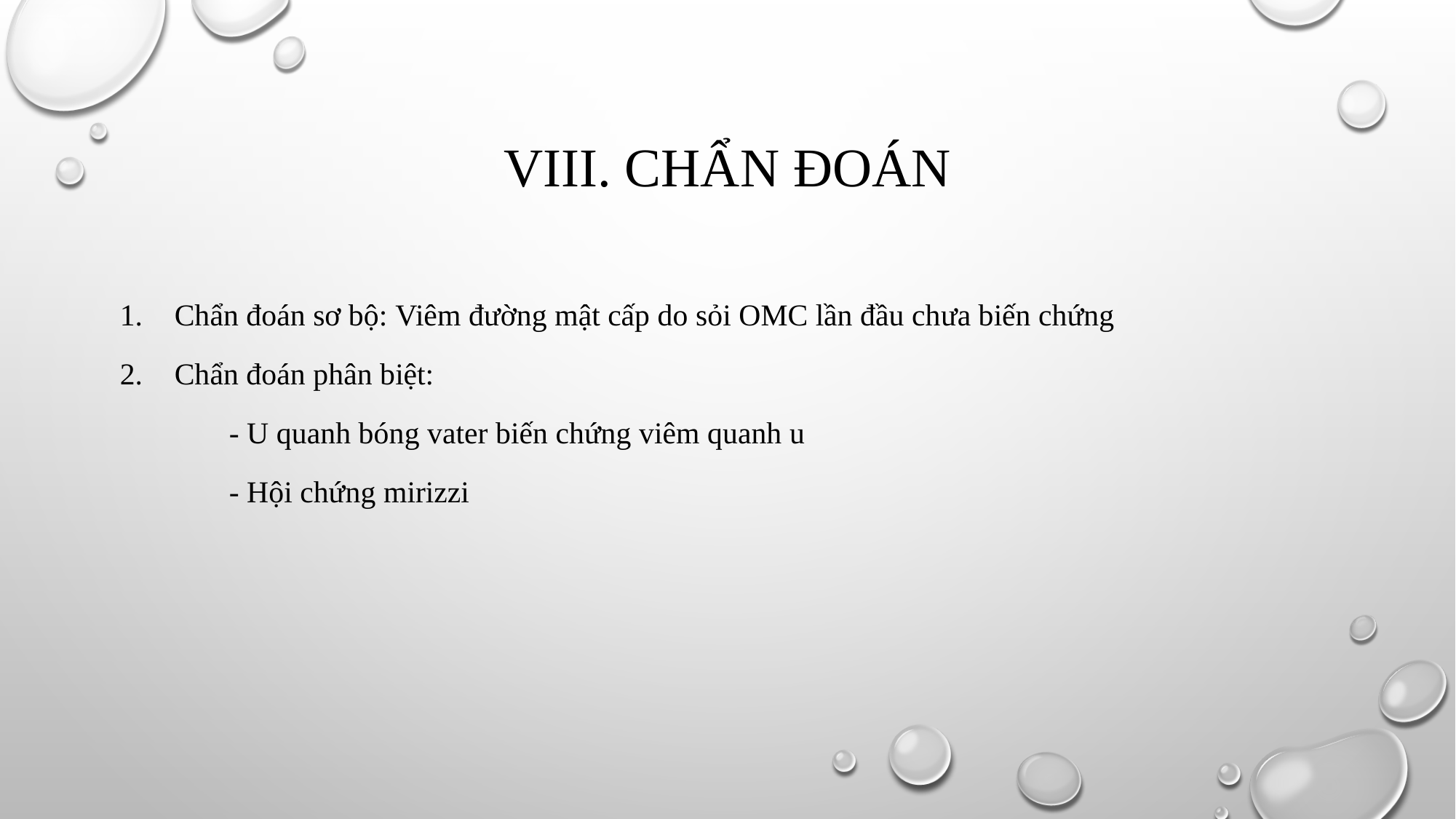

# VIII. Chẩn đoán
Chẩn đoán sơ bộ: Viêm đường mật cấp do sỏi OMC lần đầu chưa biến chứng
Chẩn đoán phân biệt:
	- U quanh bóng vater biến chứng viêm quanh u
	- Hội chứng mirizzi